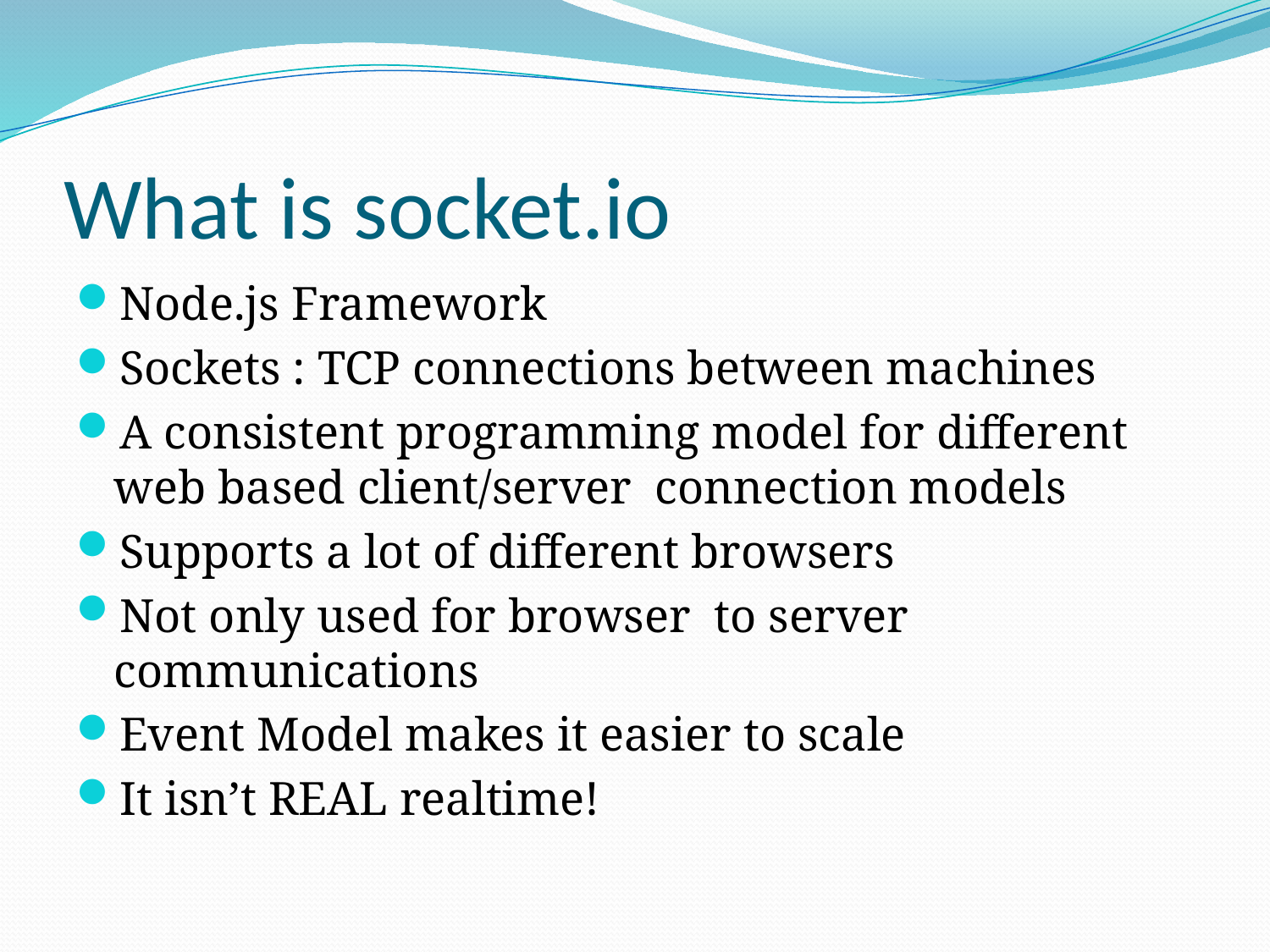

# What is socket.io
Node.js Framework
Sockets : TCP connections between machines
A consistent programming model for different web based client/server  connection models
Supports a lot of different browsers
Not only used for browser  to server communications
Event Model makes it easier to scale
It isn’t REAL realtime!